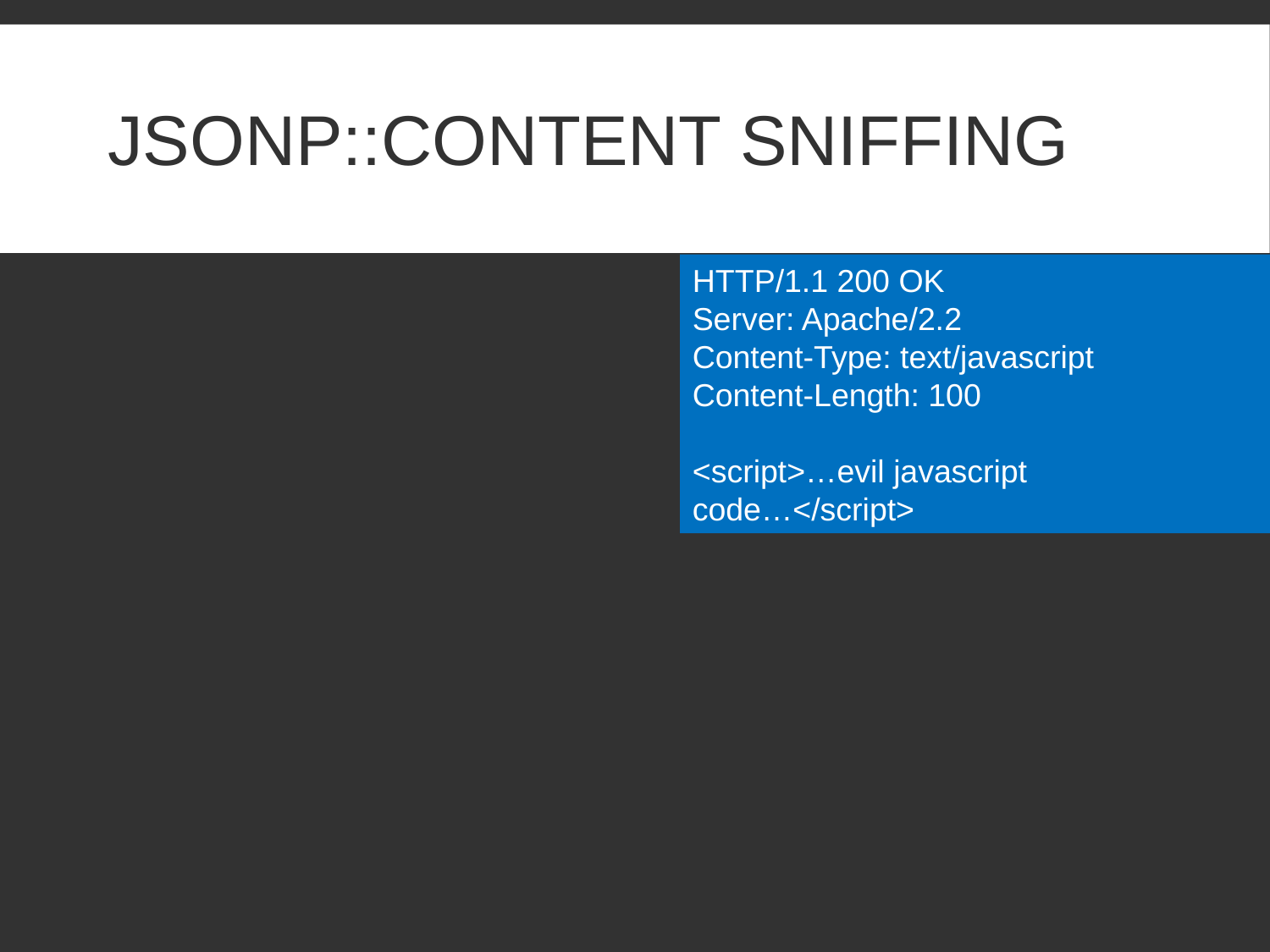

# JSONP::Content Sniffing
HTTP/1.1 200 OK
Server: Apache/2.2
Content-Type: text/javascript
Content-Length: 100

<script>…evil javascript code…</script>